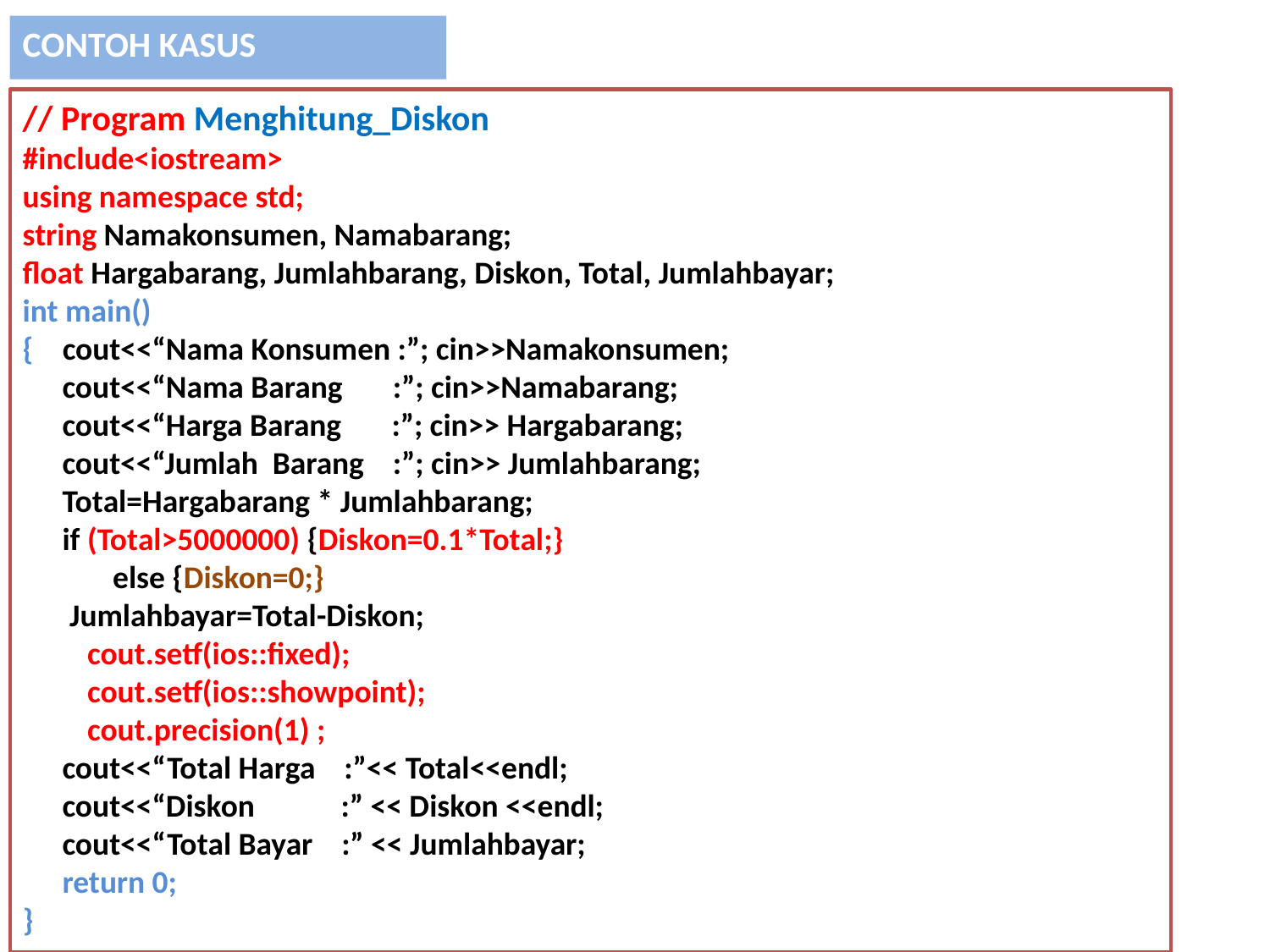

CONTOH KASUS
// Program Menghitung_Diskon
#include<iostream>
using namespace std;
string Namakonsumen, Namabarang;
float Hargabarang, Jumlahbarang, Diskon, Total, Jumlahbayar;
int main()
{    cout<<“Nama Konsumen :”; cin>>Namakonsumen;
cout<<“Nama Barang       :”; cin>>Namabarang;
cout<<“Harga Barang       :”; cin>> Hargabarang;
cout<<“Jumlah  Barang    :”; cin>> Jumlahbarang;
Total=Hargabarang * Jumlahbarang;
if (Total>5000000) {Diskon=0.1*Total;}
       else {Diskon=0;}
 Jumlahbayar=Total-Diskon;
cout.setf(ios::fixed);
cout.setf(ios::showpoint);
cout.precision(1) ;
cout<<“Total Harga    :”<< Total<<endl;
cout<<“Diskon            :” << Diskon <<endl;
cout<<“Total Bayar    :” << Jumlahbayar;
return 0;
}